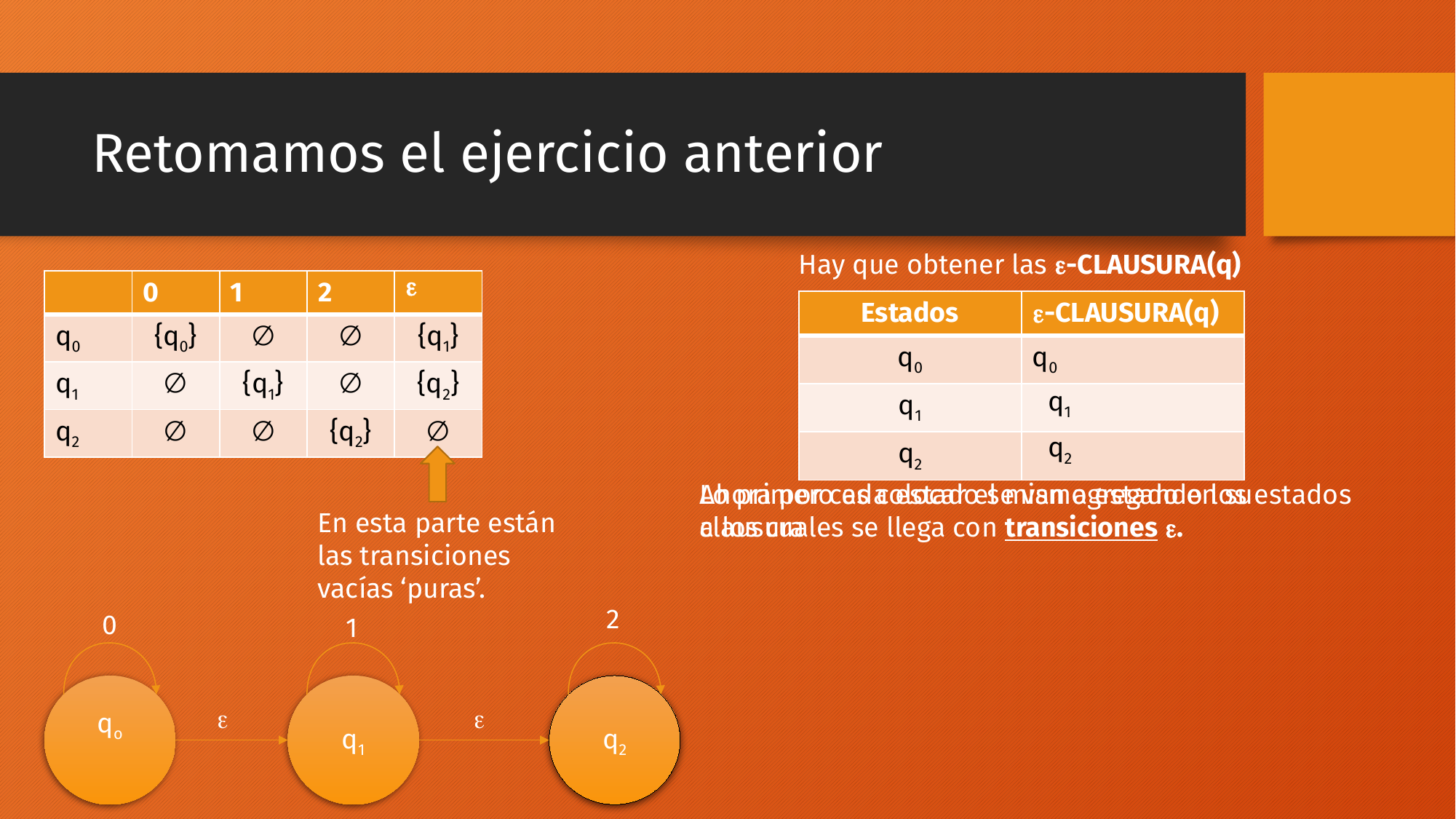

# Retomamos el ejercicio anterior
Hay que obtener las ε-CLAUSURA(q)
|  | 0 | 1 | 2 | ε |
| --- | --- | --- | --- | --- |
| q0 | {q0} | ∅ | ∅ | {q1} |
| q1 | ∅ | {q1} | ∅ | {q2} |
| q2 | ∅ | ∅ | {q2} | ∅ |
| Estados | ε-CLAUSURA(q) |
| --- | --- |
| q0 | q0 |
| q1 |  |
| q2 |  |
q1
q2

Lo primero es colocar el mismo estado en su clausura
Ahora por cada estado se van agregando los estados a los cuales se llega con transiciones ε.
En esta parte están las transiciones vacías ‘puras’.
2
0
1
qo

q1
q2
ε
ε